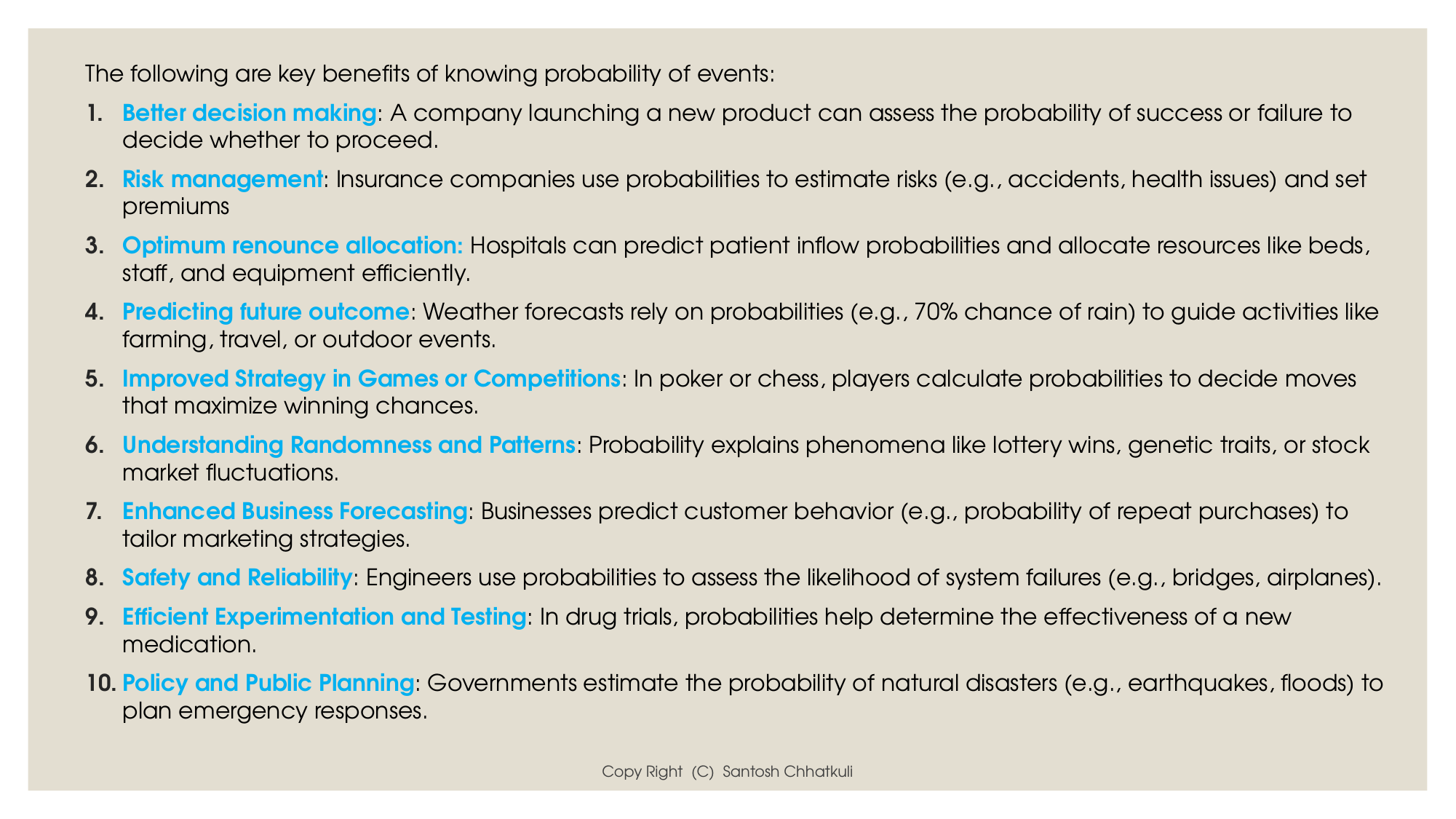

The following are key benefits of knowing probability of events:
Better decision making: A company launching a new product can assess the probability of success or failure to decide whether to proceed.
Risk management: Insurance companies use probabilities to estimate risks (e.g., accidents, health issues) and set premiums
Optimum renounce allocation: Hospitals can predict patient inflow probabilities and allocate resources like beds, staff, and equipment efficiently.
Predicting future outcome: Weather forecasts rely on probabilities (e.g., 70% chance of rain) to guide activities like farming, travel, or outdoor events.
Improved Strategy in Games or Competitions: In poker or chess, players calculate probabilities to decide moves that maximize winning chances.
Understanding Randomness and Patterns: Probability explains phenomena like lottery wins, genetic traits, or stock market fluctuations.
Enhanced Business Forecasting: Businesses predict customer behavior (e.g., probability of repeat purchases) to tailor marketing strategies.
Safety and Reliability: Engineers use probabilities to assess the likelihood of system failures (e.g., bridges, airplanes).
Efficient Experimentation and Testing: In drug trials, probabilities help determine the effectiveness of a new medication.
Policy and Public Planning: Governments estimate the probability of natural disasters (e.g., earthquakes, floods) to plan emergency responses.
Copy Right  (C)  Santosh Chhatkuli